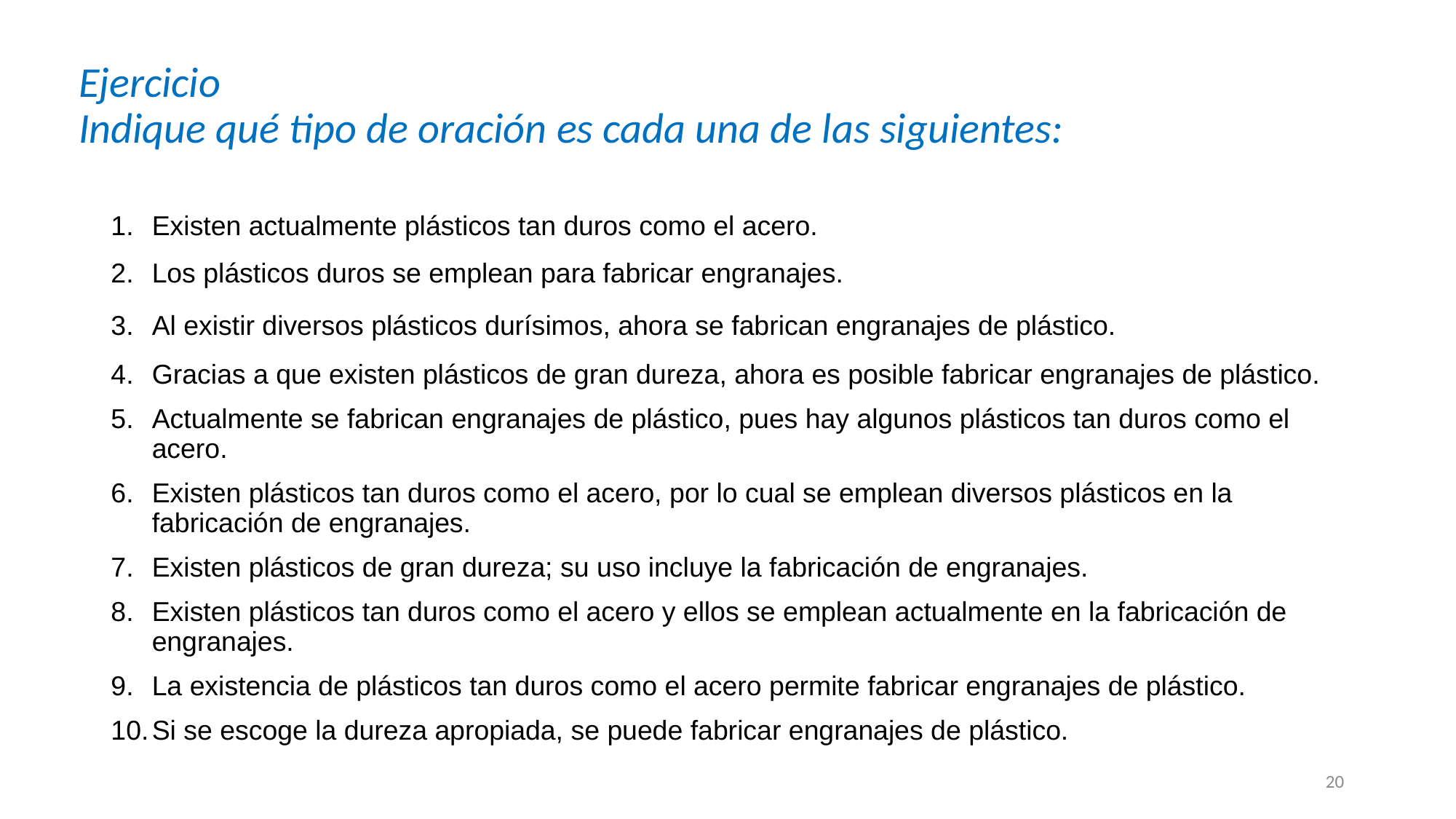

# Ejercicio Indique qué tipo de oración es cada una de las siguientes:
Existen actualmente plásticos tan duros como el acero.
Los plásticos duros se emplean para fabricar engranajes.
Al existir diversos plásticos durísimos, ahora se fabrican engranajes de plástico.
Gracias a que existen plásticos de gran dureza, ahora es posible fabricar engranajes de plástico.
Actualmente se fabrican engranajes de plástico, pues hay algunos plásticos tan duros como el acero.
Existen plásticos tan duros como el acero, por lo cual se emplean diversos plásticos en la fabricación de engranajes.
Existen plásticos de gran dureza; su uso incluye la fabricación de engranajes.
Existen plásticos tan duros como el acero y ellos se emplean actualmente en la fabricación de engranajes.
La existencia de plásticos tan duros como el acero permite fabricar engranajes de plástico.
Si se escoge la dureza apropiada, se puede fabricar engranajes de plástico.

20